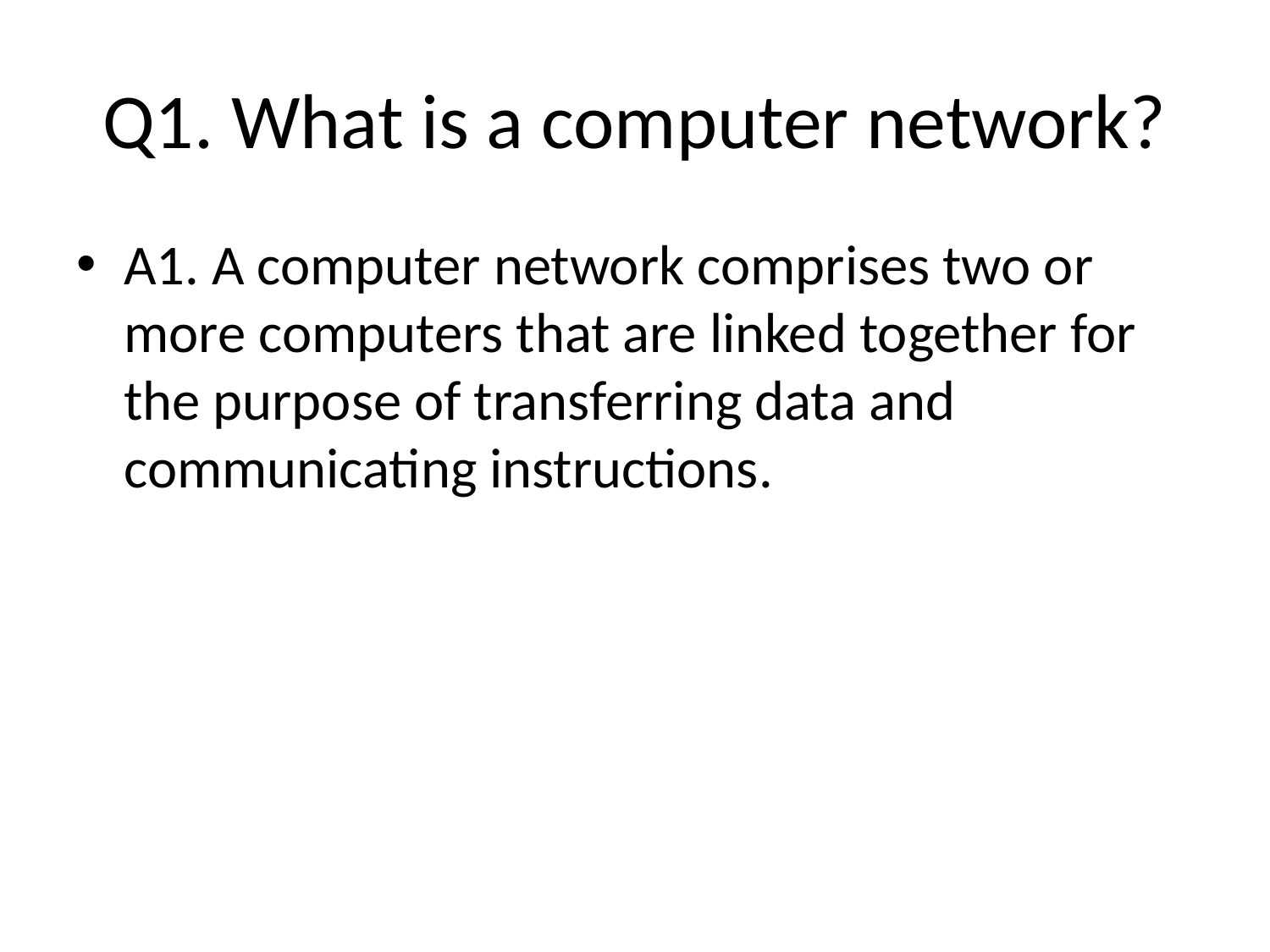

# Q1. What is a computer network?
A1. A computer network comprises two or more computers that are linked together for the purpose of transferring data and communicating instructions.